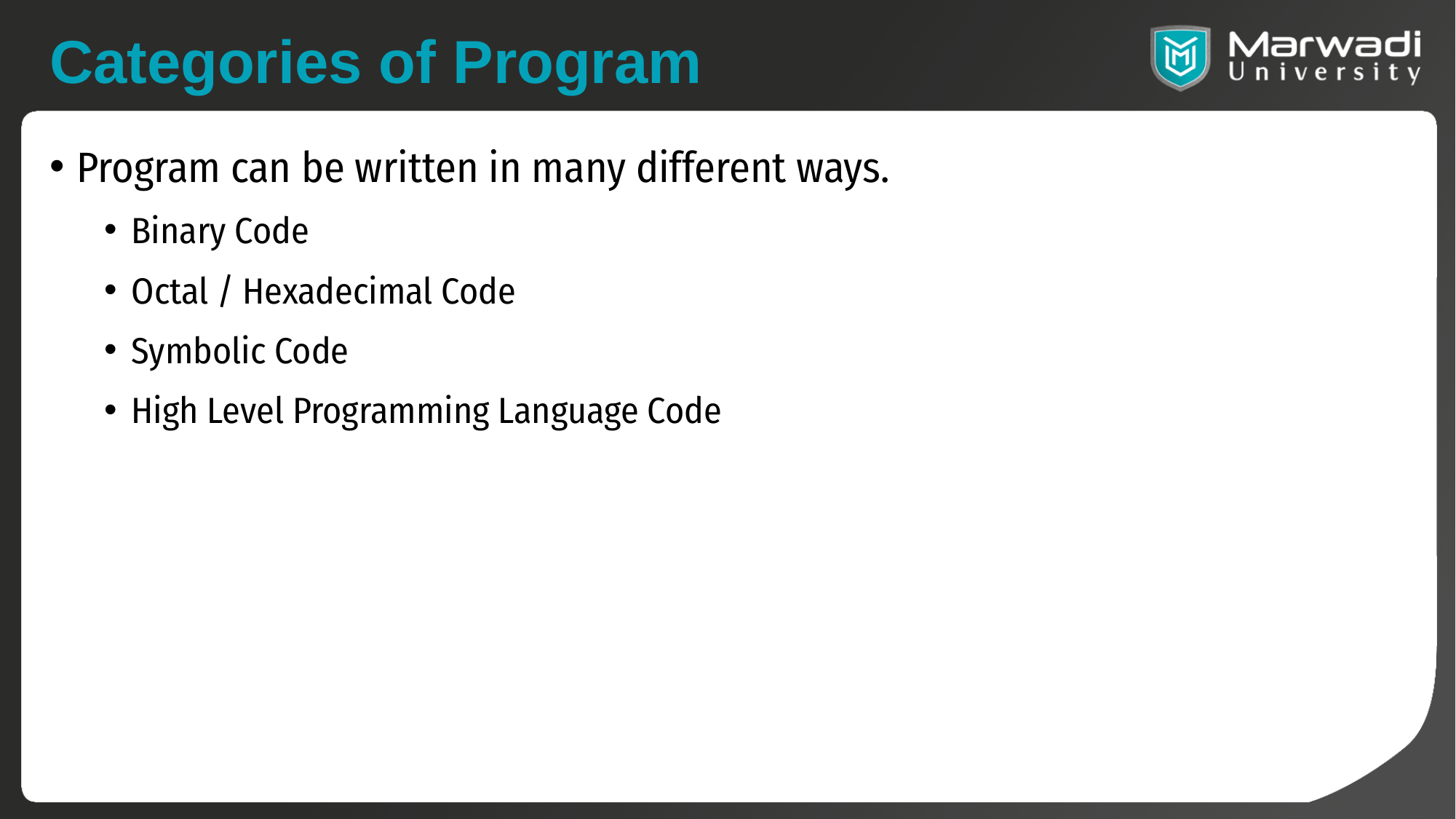

# Categories of Program
Program can be written in many different ways.
Binary Code
Octal / Hexadecimal Code
Symbolic Code
High Level Programming Language Code